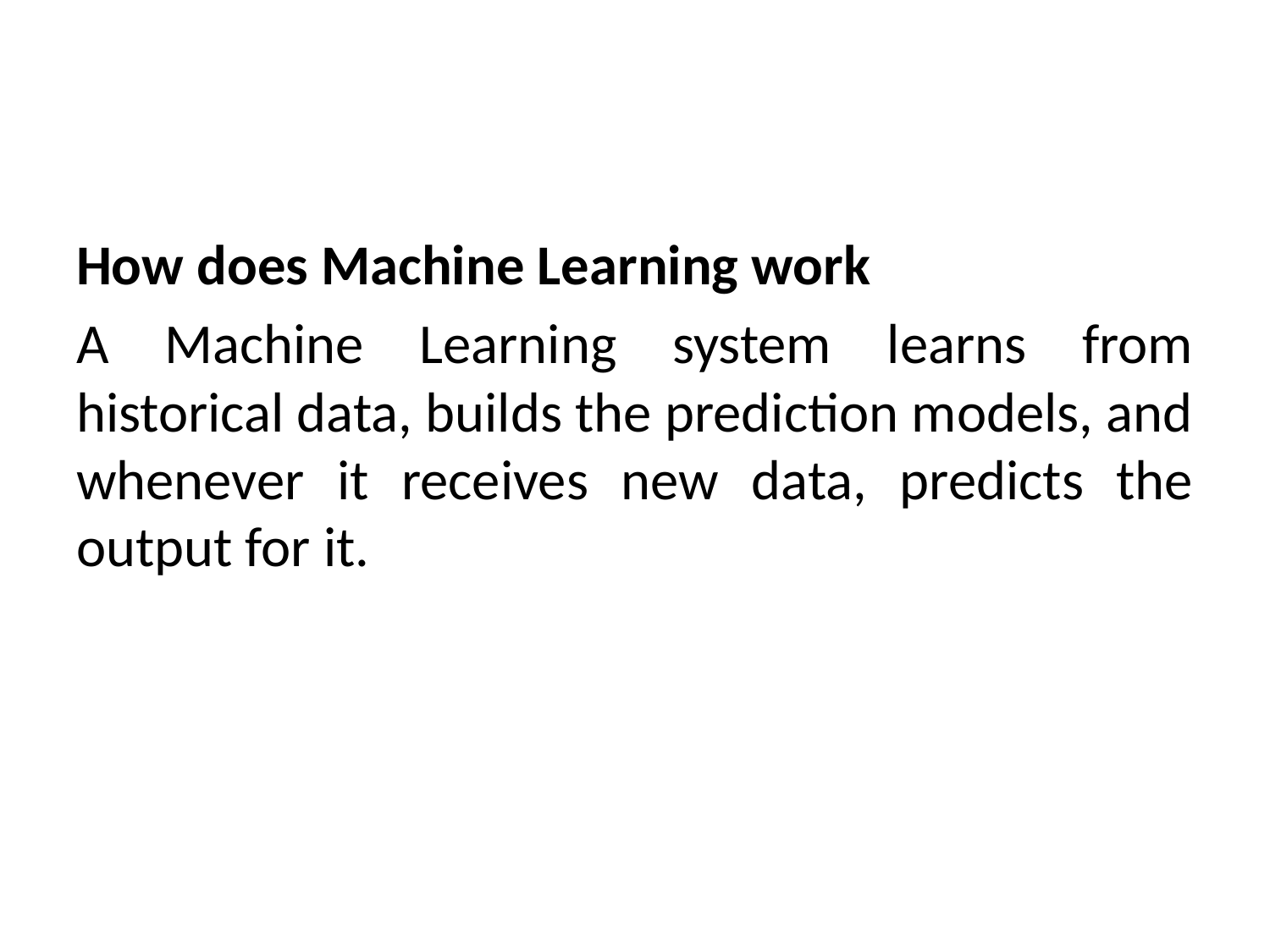

#
How does Machine Learning work
A Machine Learning system learns from historical data, builds the prediction models, and whenever it receives new data, predicts the output for it.